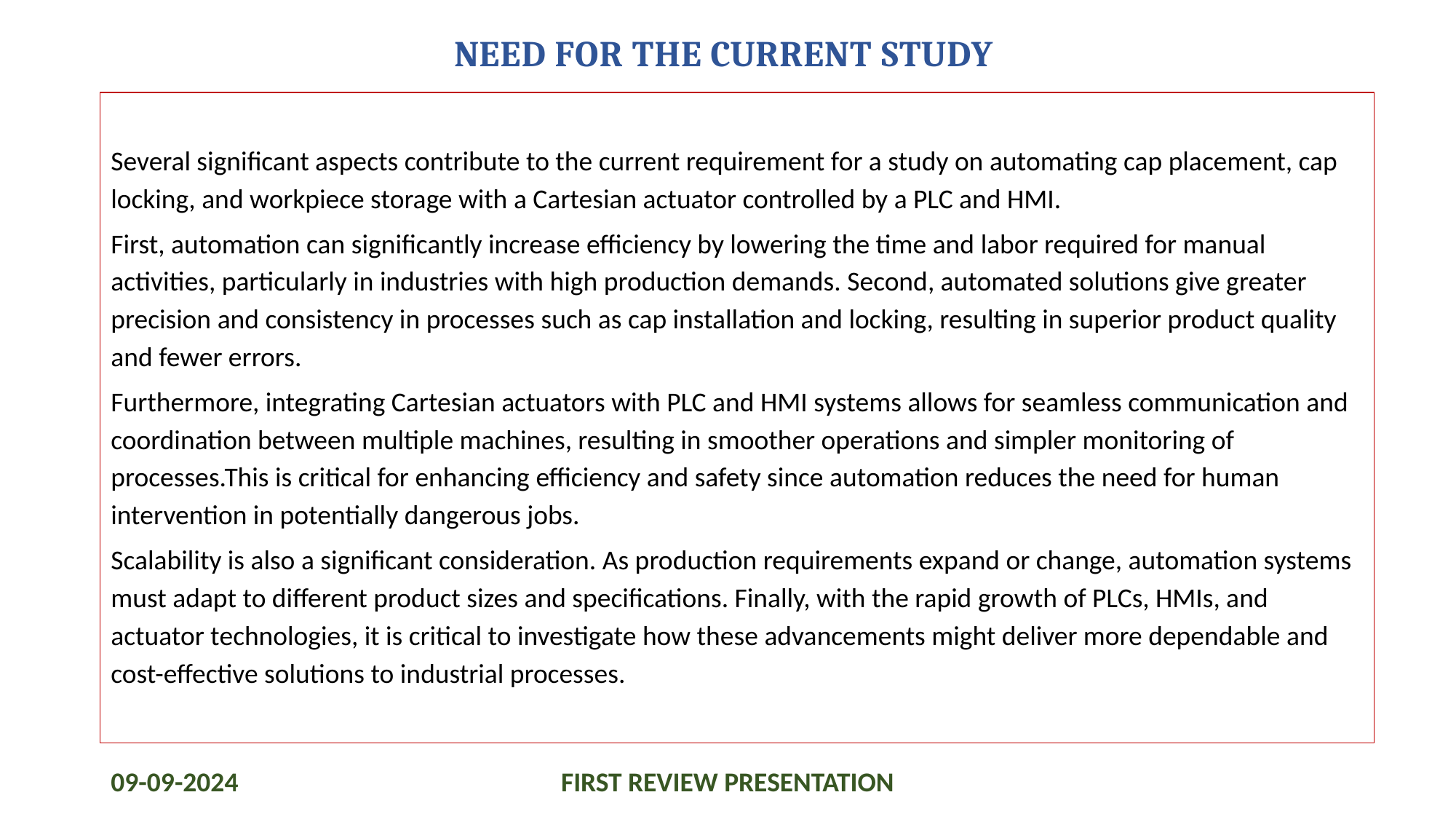

# NEED FOR THE CURRENT STUDY

Several significant aspects contribute to the current requirement for a study on automating cap placement, cap locking, and workpiece storage with a Cartesian actuator controlled by a PLC and HMI.
First, automation can significantly increase efficiency by lowering the time and labor required for manual activities, particularly in industries with high production demands. Second, automated solutions give greater precision and consistency in processes such as cap installation and locking, resulting in superior product quality and fewer errors.
Furthermore, integrating Cartesian actuators with PLC and HMI systems allows for seamless communication and coordination between multiple machines, resulting in smoother operations and simpler monitoring of processes.This is critical for enhancing efficiency and safety since automation reduces the need for human intervention in potentially dangerous jobs.
Scalability is also a significant consideration. As production requirements expand or change, automation systems must adapt to different product sizes and specifications. Finally, with the rapid growth of PLCs, HMIs, and actuator technologies, it is critical to investigate how these advancements might deliver more dependable and cost-effective solutions to industrial processes.
09-09-2024
FIRST REVIEW PRESENTATION
8